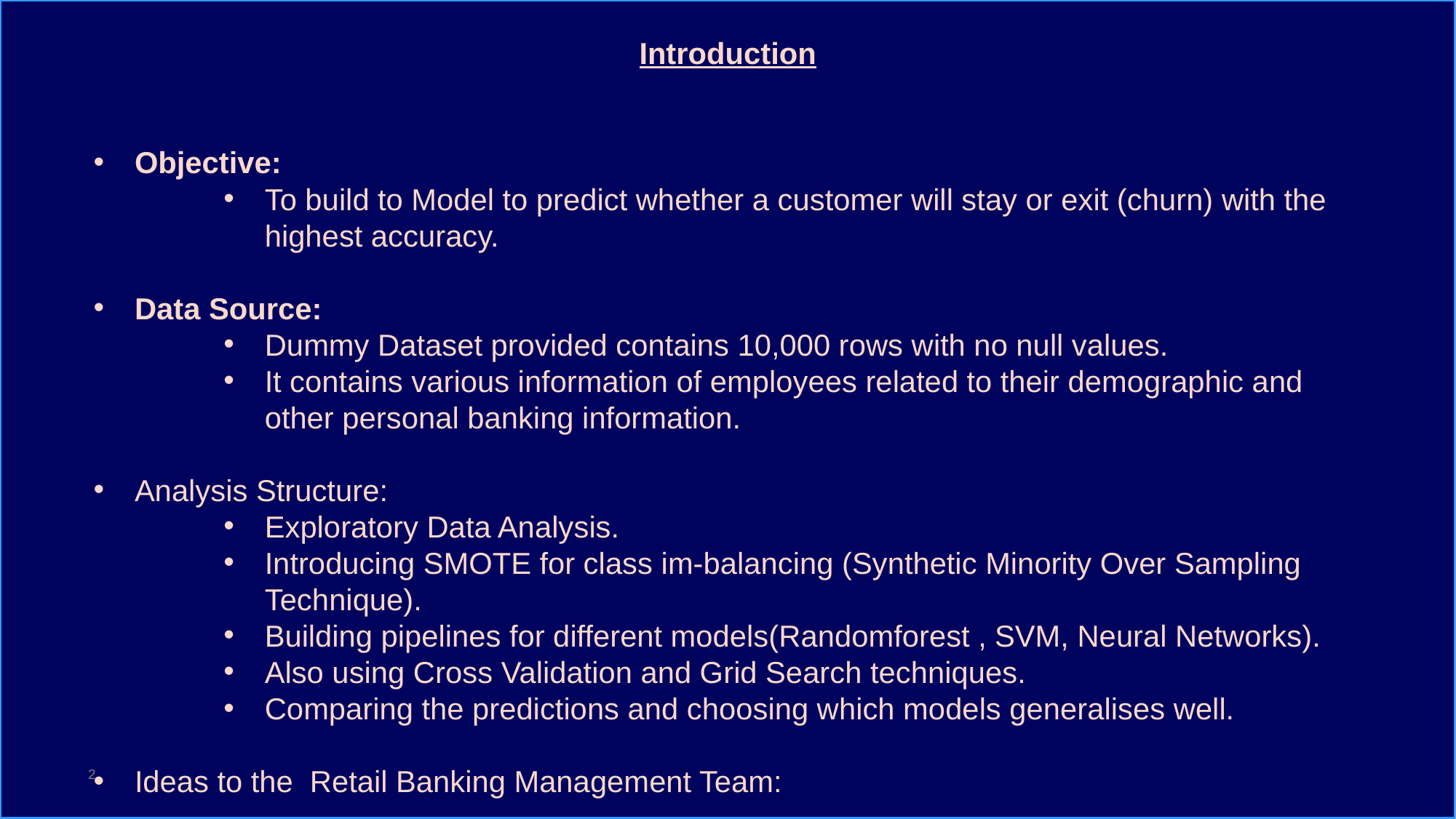

Introduction

Objective:
To build to Model to predict whether a customer will stay or exit (churn) with the highest accuracy.

Data Source:
Dummy Dataset provided contains 10,000 rows with no null values.
It contains various information of employees related to their demographic and other personal banking information.

Analysis Structure:
Exploratory Data Analysis.
Introducing SMOTE for class im-balancing (Synthetic Minority Over Sampling Technique).
Building pipelines for different models(Randomforest , SVM, Neural Networks).
Also using Cross Validation and Grid Search techniques.
Comparing the predictions and choosing which models generalises well.

Ideas to the  Retail Banking Management Team:

2